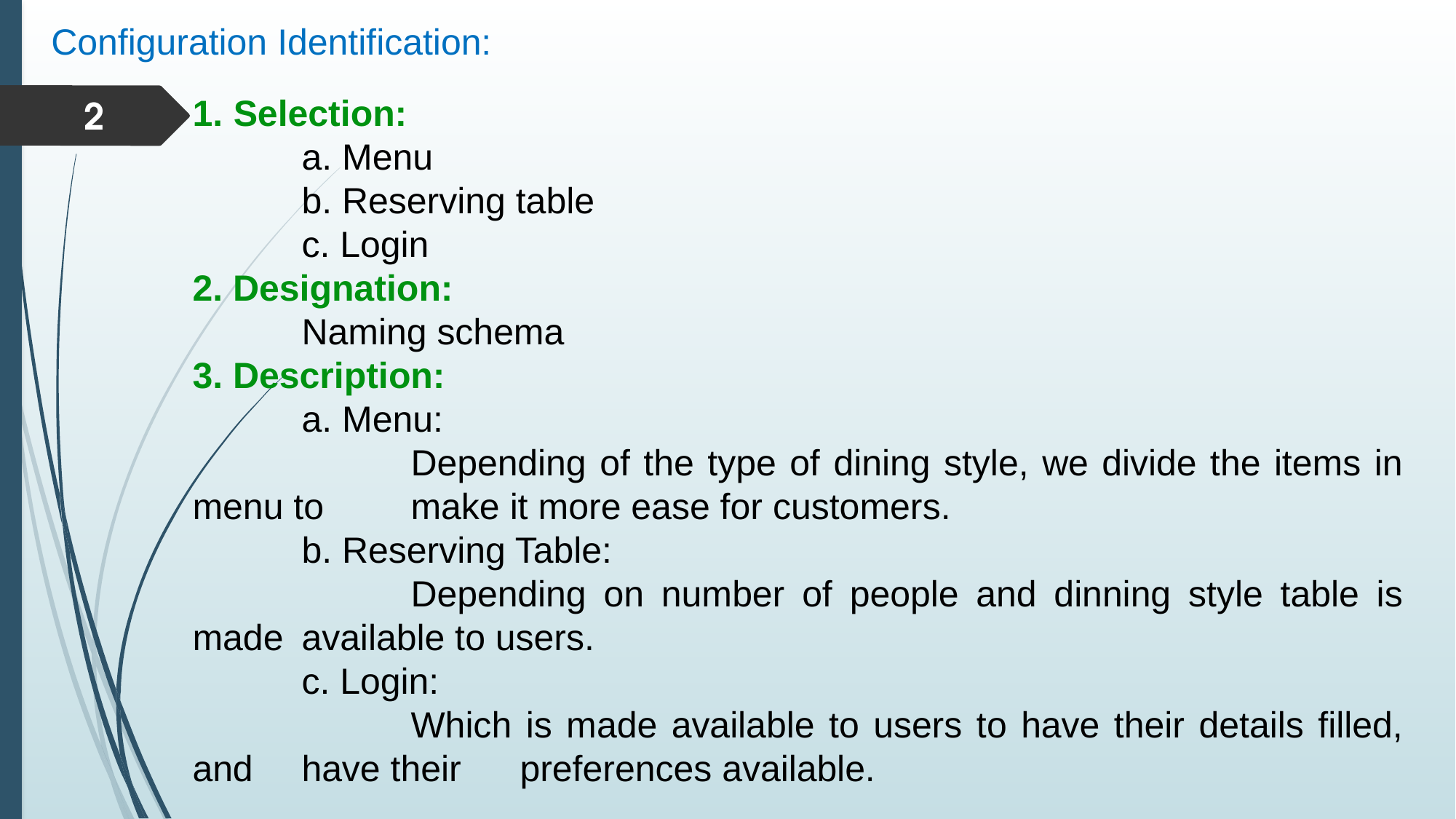

Configuration Identification:
Selection:
	a. Menu
	b. Reserving table
	c. Login
2. Designation:
	Naming schema
3. Description:
	a. Menu:
		Depending of the type of dining style, we divide the items in menu to 	make it more ease for customers.
	b. Reserving Table:
		Depending on number of people and dinning style table is made 	available to users.
	c. Login:
		Which is made available to users to have their details filled, and 	have their 	preferences available.
2